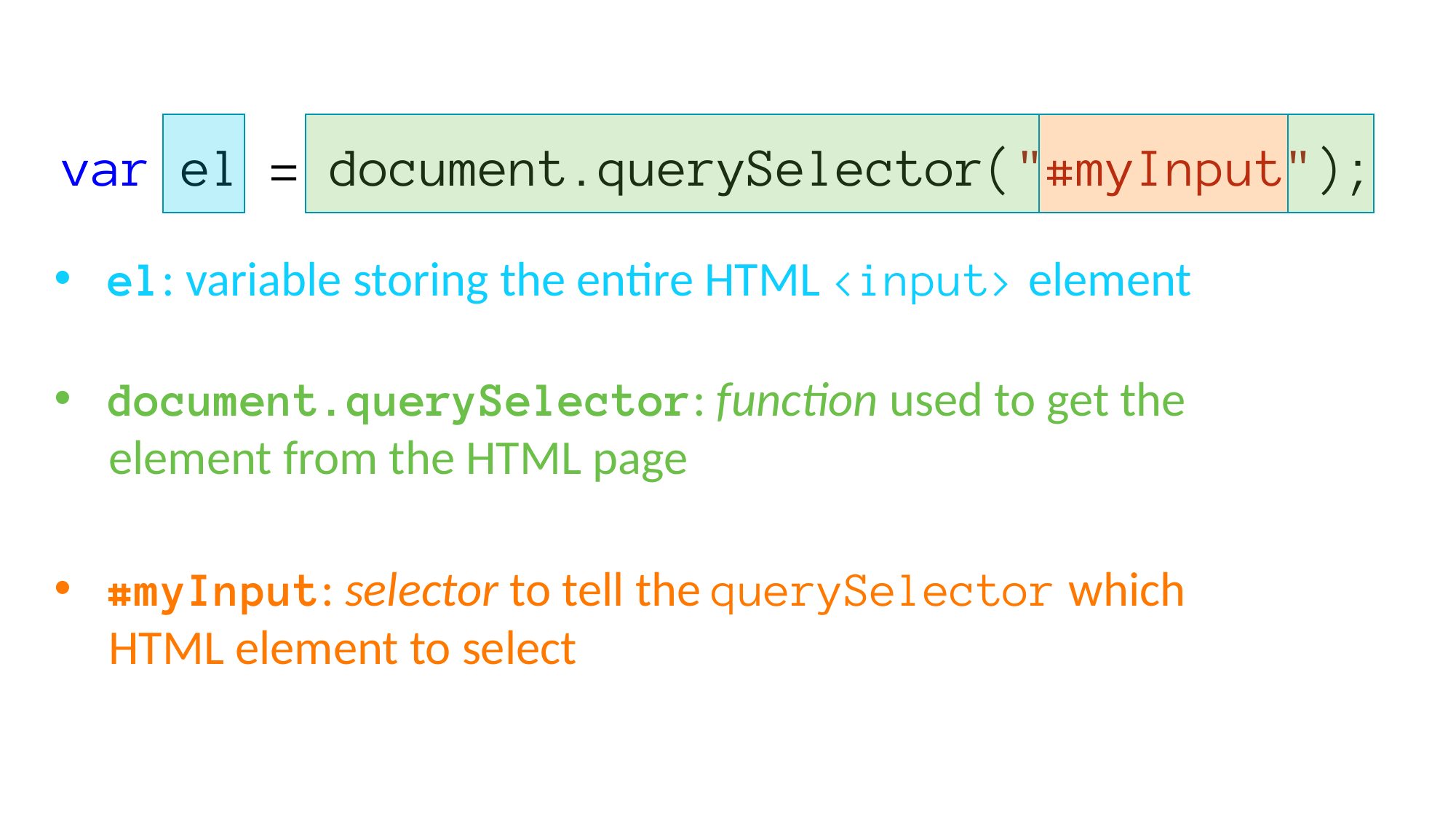

var el = document.querySelector("#myInput");
el: variable storing the entire HTML <input> element
document.querySelector: function used to get the element from the HTML page

#myInput: selector to tell the querySelector which HTML element to select